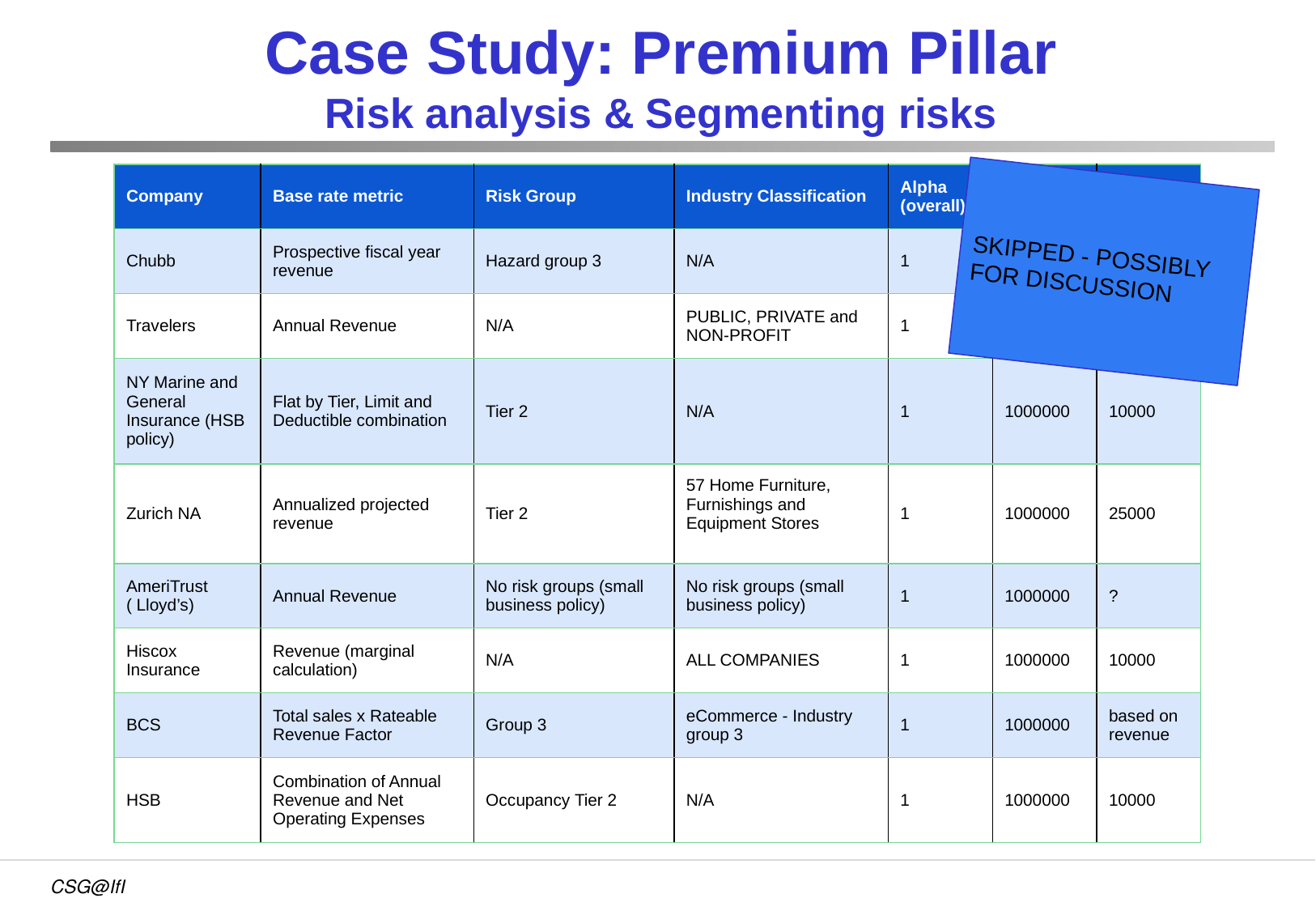

# Case Study: Premium Pillar
Risk analysis & Segmenting risks
| Company | Base rate metric | Risk Group | Industry Classification | Alpha (overall) | Default Limit | Retention |
| --- | --- | --- | --- | --- | --- | --- |
| Chubb | Prospective fiscal year revenue | Hazard group 3 | N/A | 1 | 1000000 | 10000 |
| Travelers | Annual Revenue | N/A | PUBLIC, PRIVATE and NON-PROFIT | 1 | 1000000 | 25000 |
| NY Marine and General Insurance (HSB policy) | Flat by Tier, Limit and Deductible combination | Tier 2 | N/A | 1 | 1000000 | 10000 |
| Zurich NA | Annualized projected revenue | Tier 2 | 57 Home Furniture, Furnishings and Equipment Stores | 1 | 1000000 | 25000 |
| AmeriTrust ( Lloyd’s) | Annual Revenue | No risk groups (small business policy) | No risk groups (small business policy) | 1 | 1000000 | ? |
| Hiscox Insurance | Revenue (marginal calculation) | N/A | ALL COMPANIES | 1 | 1000000 | 10000 |
| BCS | Total sales x Rateable Revenue Factor | Group 3 | eCommerce - Industry group 3 | 1 | 1000000 | based on revenue |
| HSB | Combination of Annual Revenue and Net Operating Expenses | Occupancy Tier 2 | N/A | 1 | 1000000 | 10000 |
SKIPPED - POSSIBLY FOR DISCUSSION